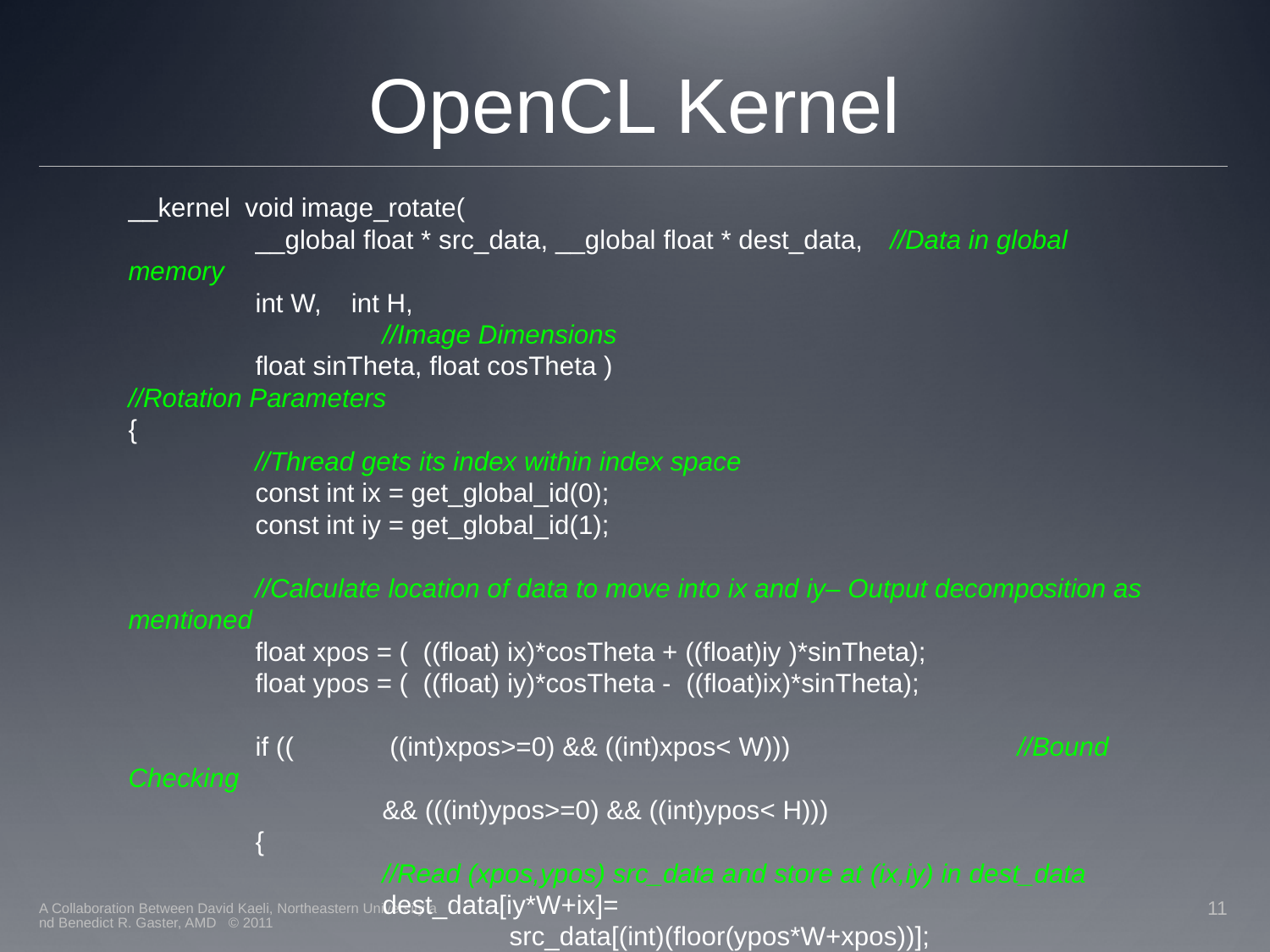

# OpenCL Kernel
__kernel  void image_rotate(
	__global float * src_data, __global float * dest_data,	//Data in global memory
	int W,    int H,								//Image Dimensions
	float sinTheta, float cosTheta )					//Rotation Parameters
{
	//Thread gets its index within index space
	const int ix = get_global_id(0);
	const int iy = get_global_id(1);

	//Calculate location of data to move into ix and iy– Output decomposition as mentioned
	float xpos = (  ((float) ix)*cosTheta + ((float)iy )*sinTheta);
	float ypos = (  ((float) iy)*cosTheta -  ((float)ix)*sinTheta);

   	if ((	 ((int)xpos>=0) && ((int)xpos< W)))		//Bound Checking
		&& (((int)ypos>=0) && ((int)ypos< H)))
	{
		//Read (xpos,ypos) src_data and store at (ix,iy) in dest_data
		dest_data[iy*W+ix]=
			src_data[(int)(floor(ypos*W+xpos))];
	 }
}
A Collaboration Between David Kaeli, Northeastern University and Benedict R. Gaster, AMD   © 2011
11